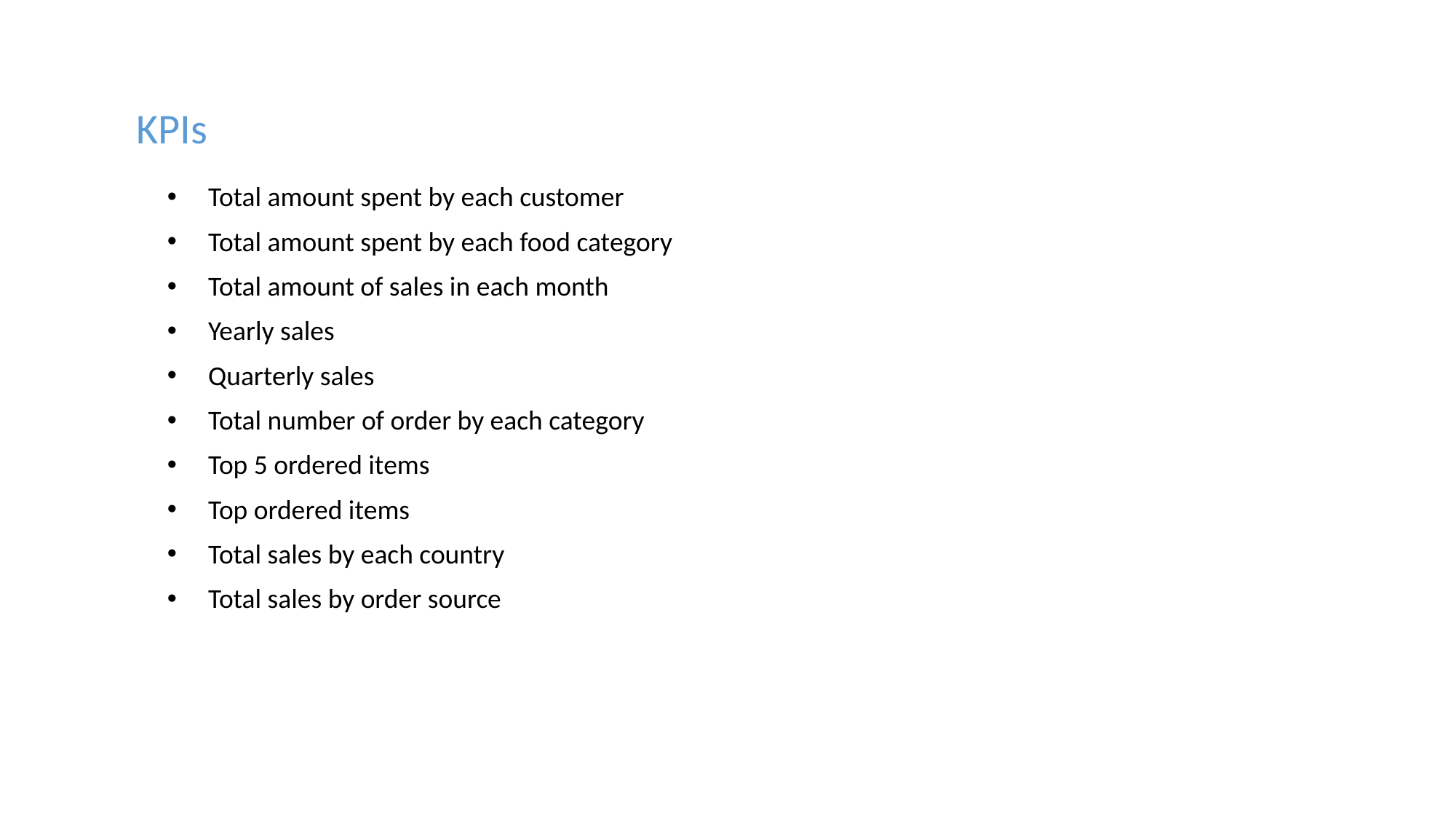

# KPIs
Total amount spent by each customer
Total amount spent by each food category
Total amount of sales in each month
Yearly sales
Quarterly sales
Total number of order by each category
Top 5 ordered items
Top ordered items
Total sales by each country
Total sales by order source